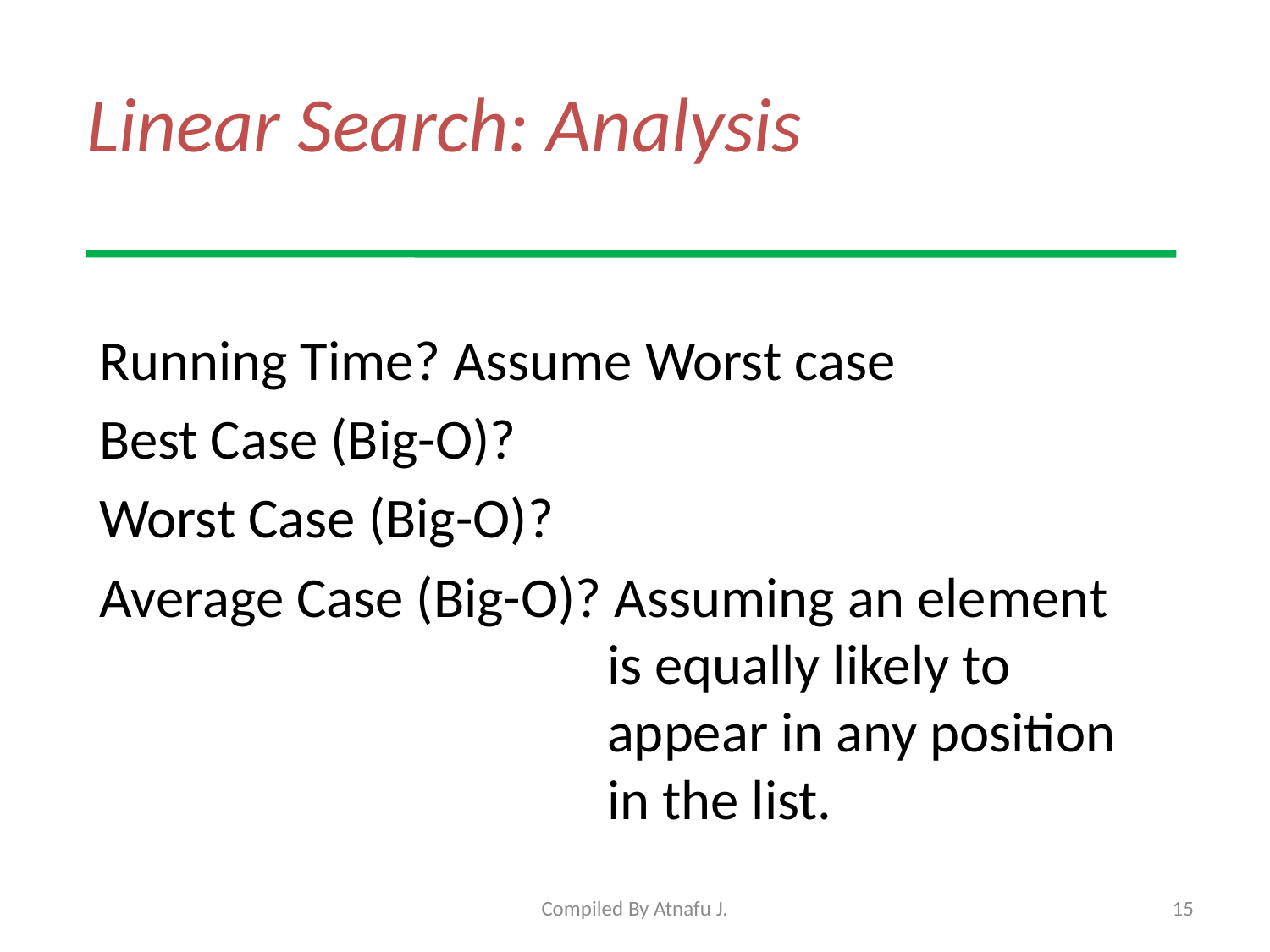

# Linear Search: Analysis
Running Time? Assume Worst case
Best Case (Big-O)?
Worst Case (Big-O)?
Average Case (Big-O)? Assuming an element 				is equally likely to 					appear in any position 				in the list.

Compiled By Atnafu J.
15